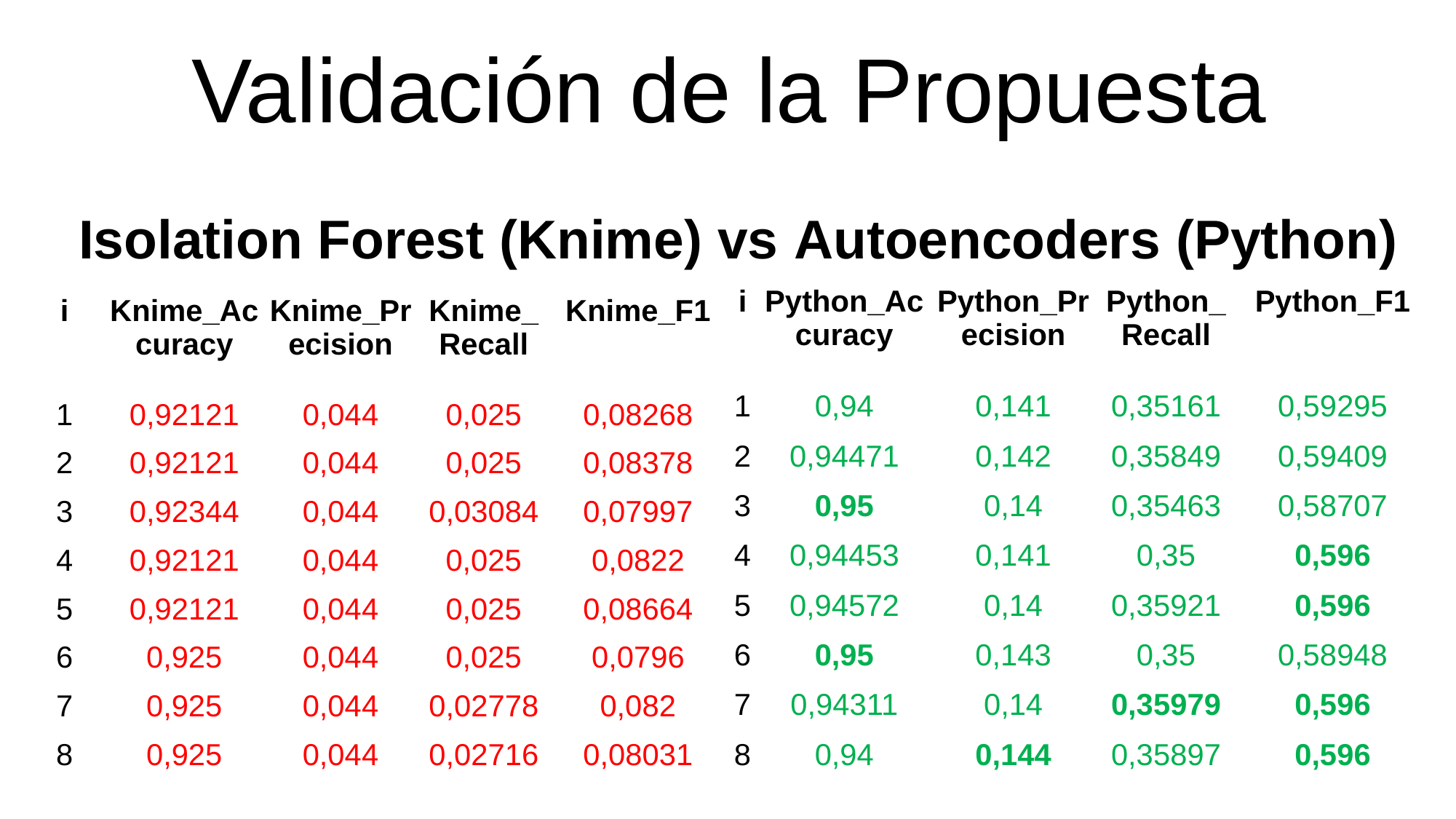

Validación de la Propuesta
Isolation Forest (Knime) vs Autoencoders (Python)
| i | Python\_Accuracy | Python\_Precision | Python\_Recall | Python\_F1 |
| --- | --- | --- | --- | --- |
| 1 | 0,94 | 0,141 | 0,35161 | 0,59295 |
| 2 | 0,94471 | 0,142 | 0,35849 | 0,59409 |
| 3 | 0,95 | 0,14 | 0,35463 | 0,58707 |
| 4 | 0,94453 | 0,141 | 0,35 | 0,596 |
| 5 | 0,94572 | 0,14 | 0,35921 | 0,596 |
| 6 | 0,95 | 0,143 | 0,35 | 0,58948 |
| 7 | 0,94311 | 0,14 | 0,35979 | 0,596 |
| 8 | 0,94 | 0,144 | 0,35897 | 0,596 |
| i | Knime\_Accuracy | Knime\_Precision | Knime\_Recall | Knime\_F1 |
| --- | --- | --- | --- | --- |
| 1 | 0,92121 | 0,044 | 0,025 | 0,08268 |
| 2 | 0,92121 | 0,044 | 0,025 | 0,08378 |
| 3 | 0,92344 | 0,044 | 0,03084 | 0,07997 |
| 4 | 0,92121 | 0,044 | 0,025 | 0,0822 |
| 5 | 0,92121 | 0,044 | 0,025 | 0,08664 |
| 6 | 0,925 | 0,044 | 0,025 | 0,0796 |
| 7 | 0,925 | 0,044 | 0,02778 | 0,082 |
| 8 | 0,925 | 0,044 | 0,02716 | 0,08031 |